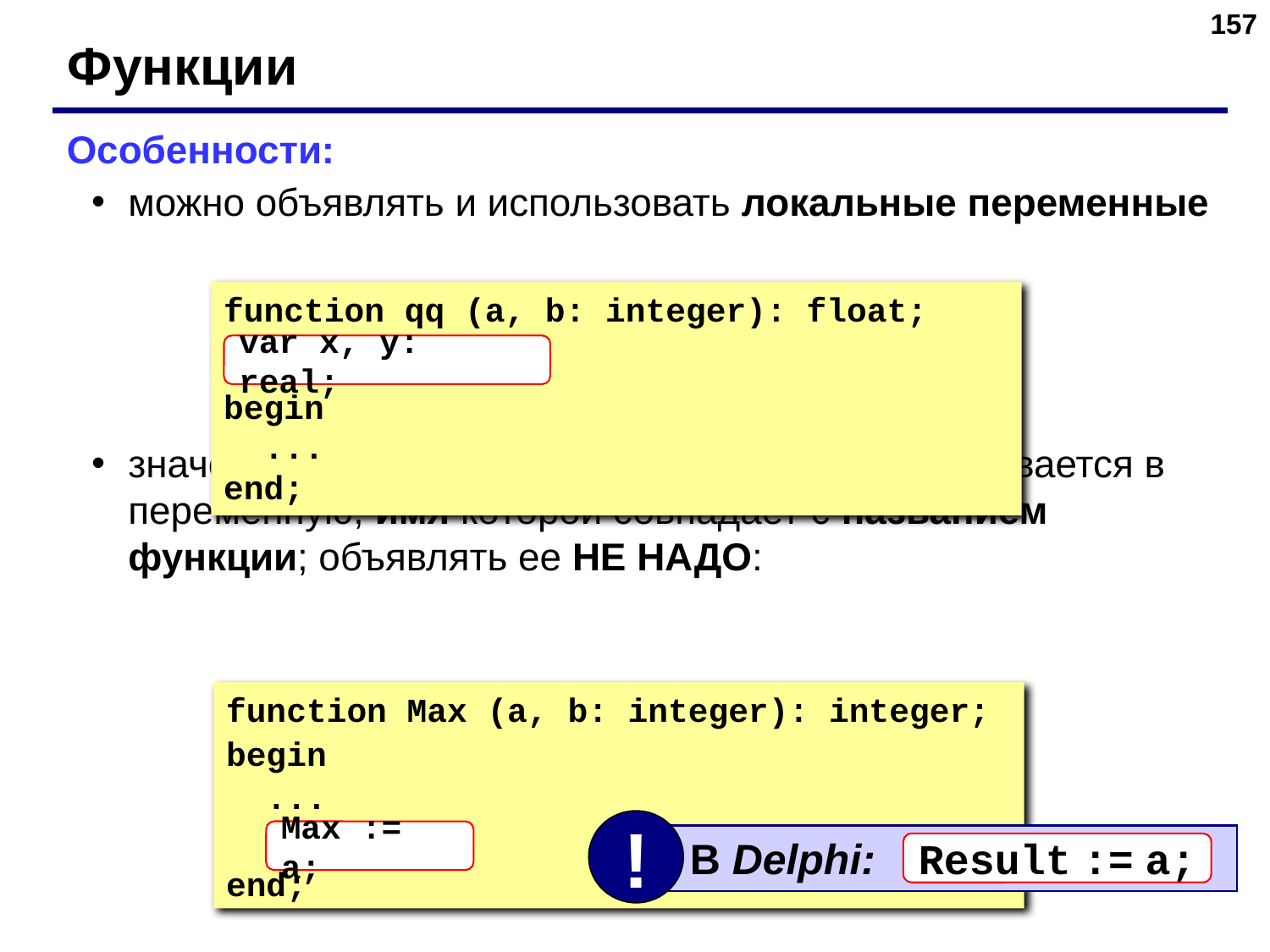

157
Функции
Особенности:
можно объявлять и использовать локальные переменные
значение, которое является результатом, записывается в переменную, имя которой совпадает с названием функции; объявлять ее НЕ НАДО:
function qq (a, b: integer): float;

begin
  ...
end;
var x, y: real;
function Max (a, b: integer): integer;
begin
  ...

end;
Max := a;
!
  В Delphi:
Result := a;